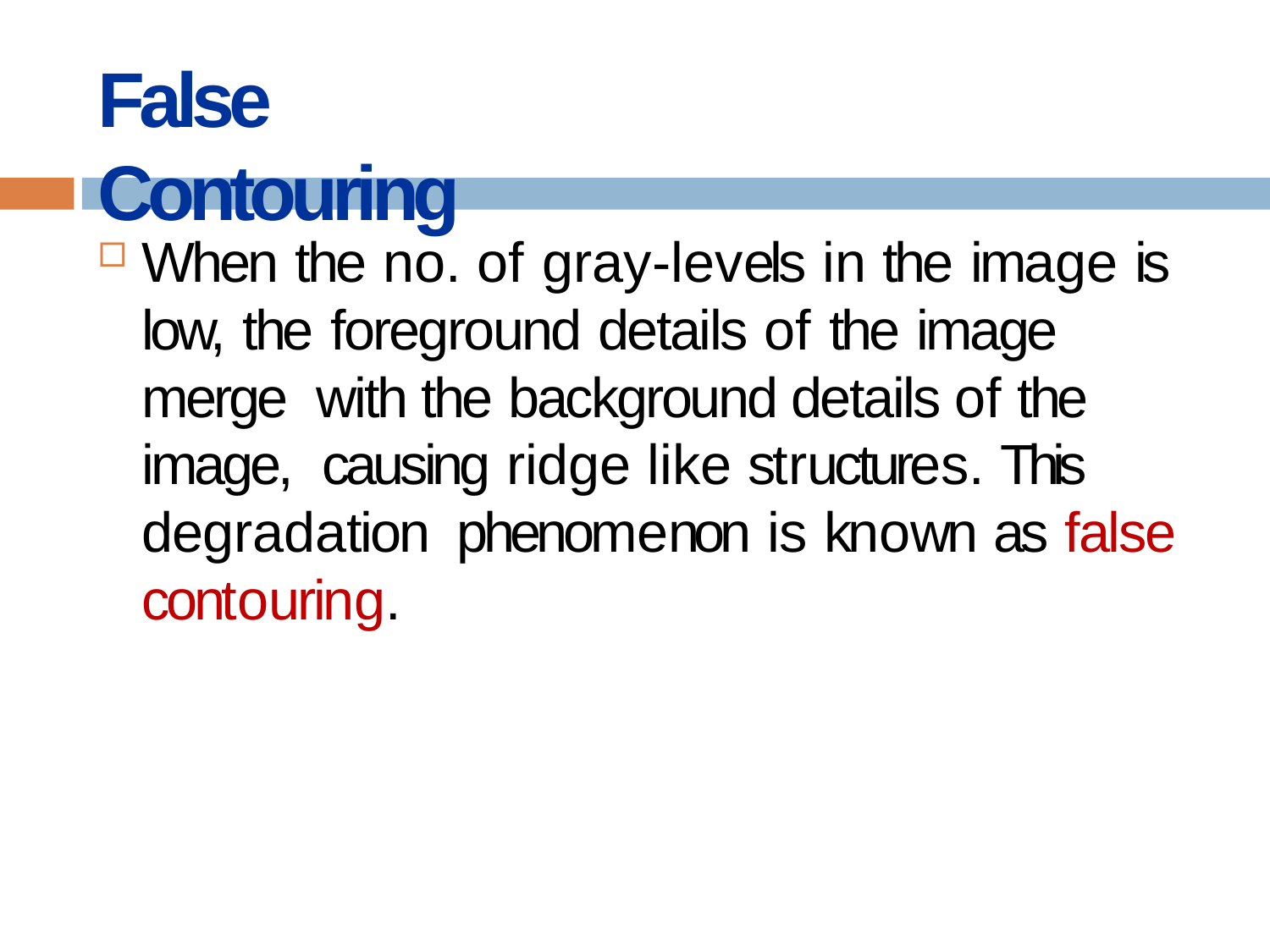

# False Contouring
When the no. of gray-levels in the image is   low, the foreground details of the image merge  with the background details of the image,  causing ridge like structures. This degradation  phenomenon is known as false contouring.